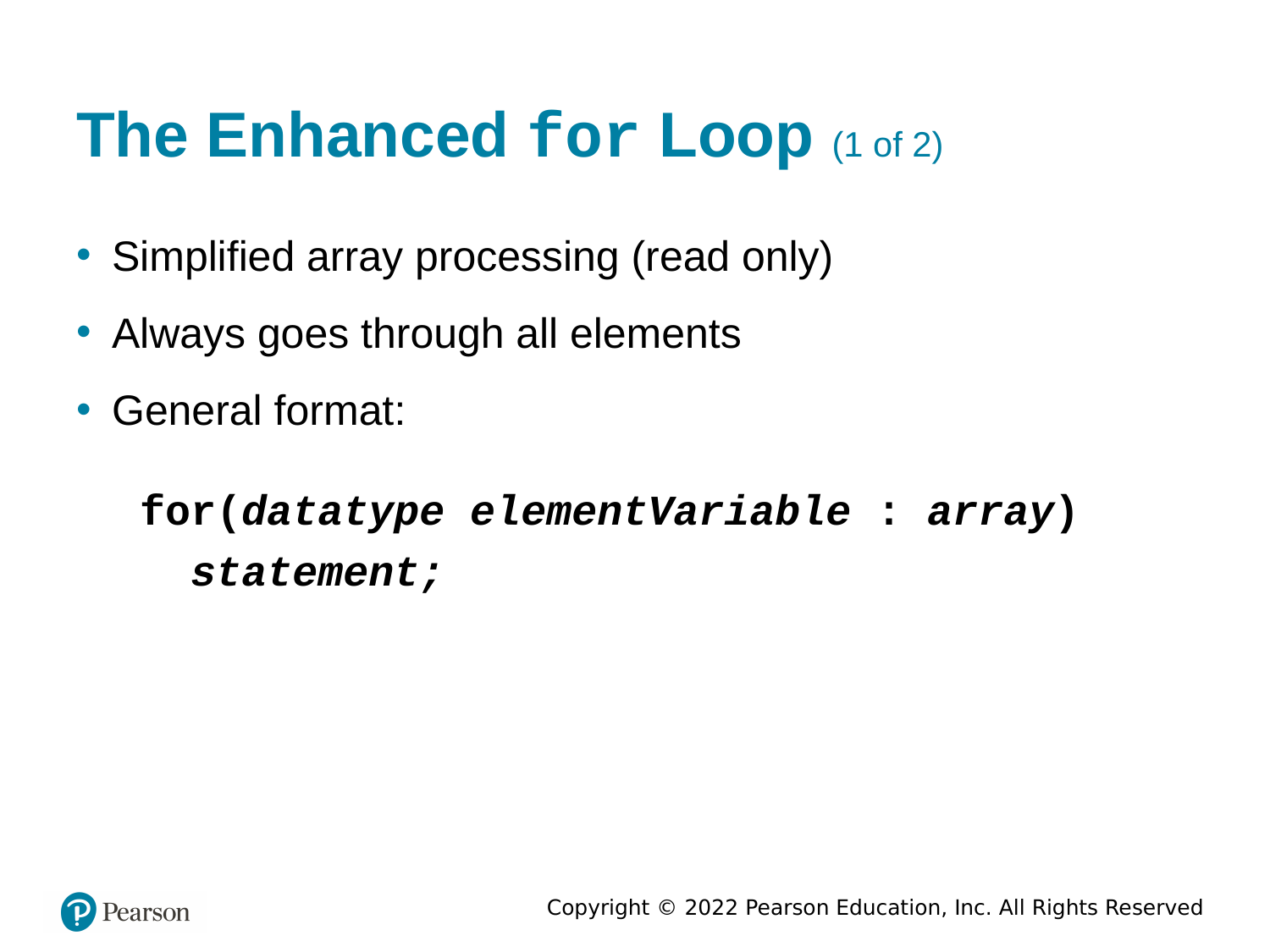

# The Enhanced for Loop (1 of 2)
Simplified array processing (read only)
Always goes through all elements
General format:
for(datatype elementVariable : array)
  statement;